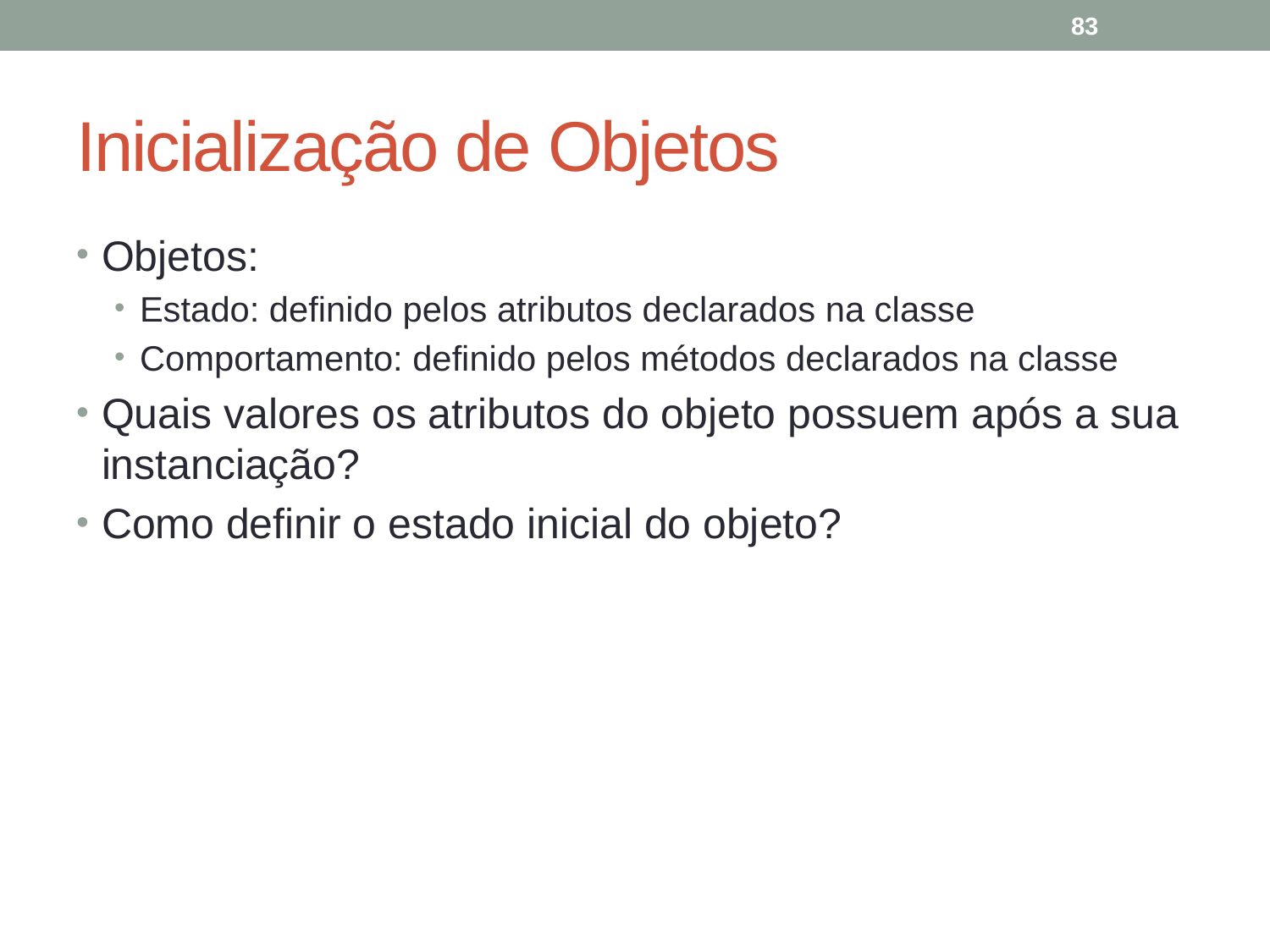

83
# Inicialização de Objetos
Objetos:
Estado: definido pelos atributos declarados na classe
Comportamento: definido pelos métodos declarados na classe
Quais valores os atributos do objeto possuem após a sua instanciação?
Como definir o estado inicial do objeto?